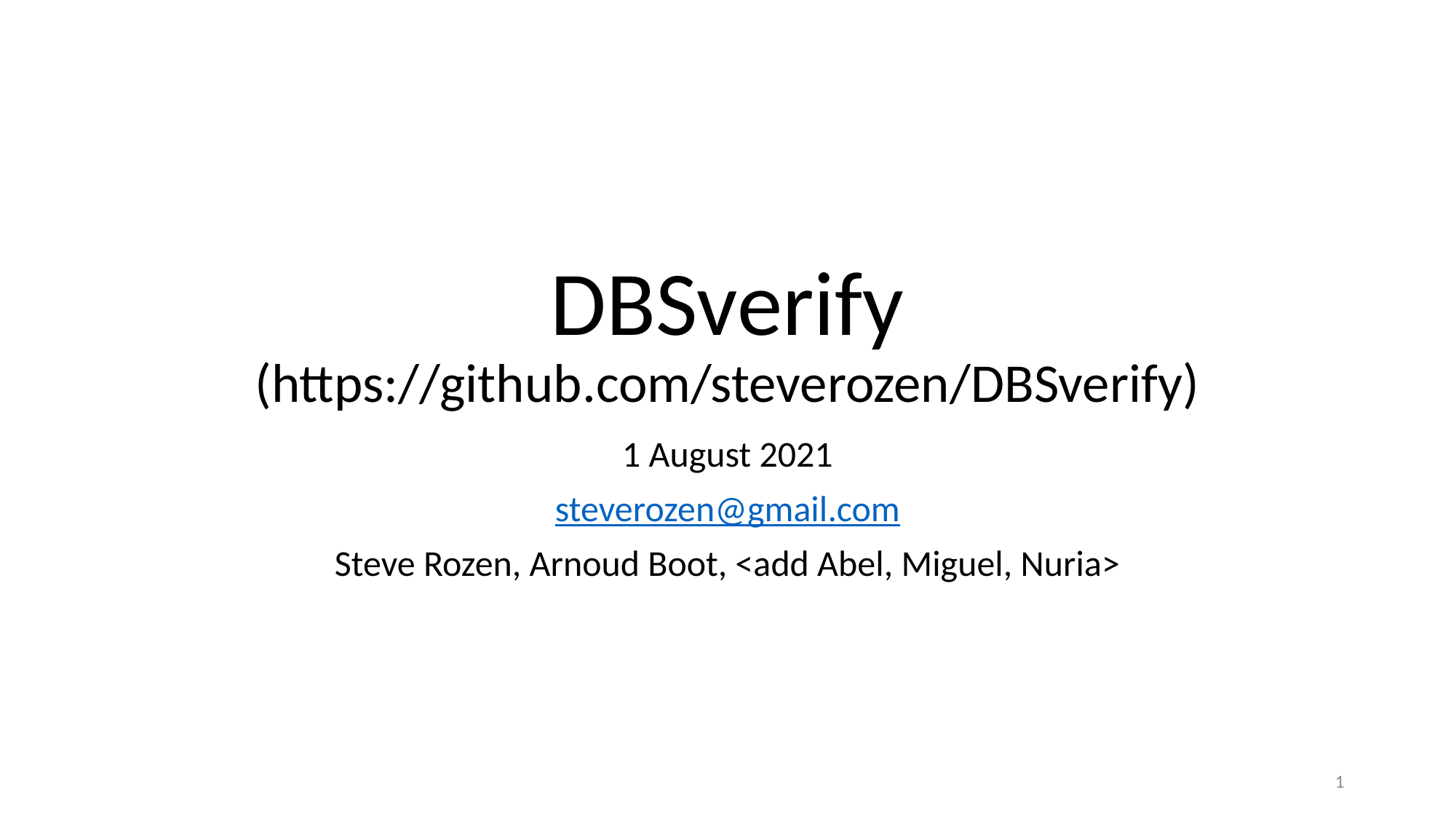

# DBSverify (https://github.com/steverozen/DBSverify)
1 August 2021
steverozen@gmail.com
Steve Rozen, Arnoud Boot, <add Abel, Miguel, Nuria>

1